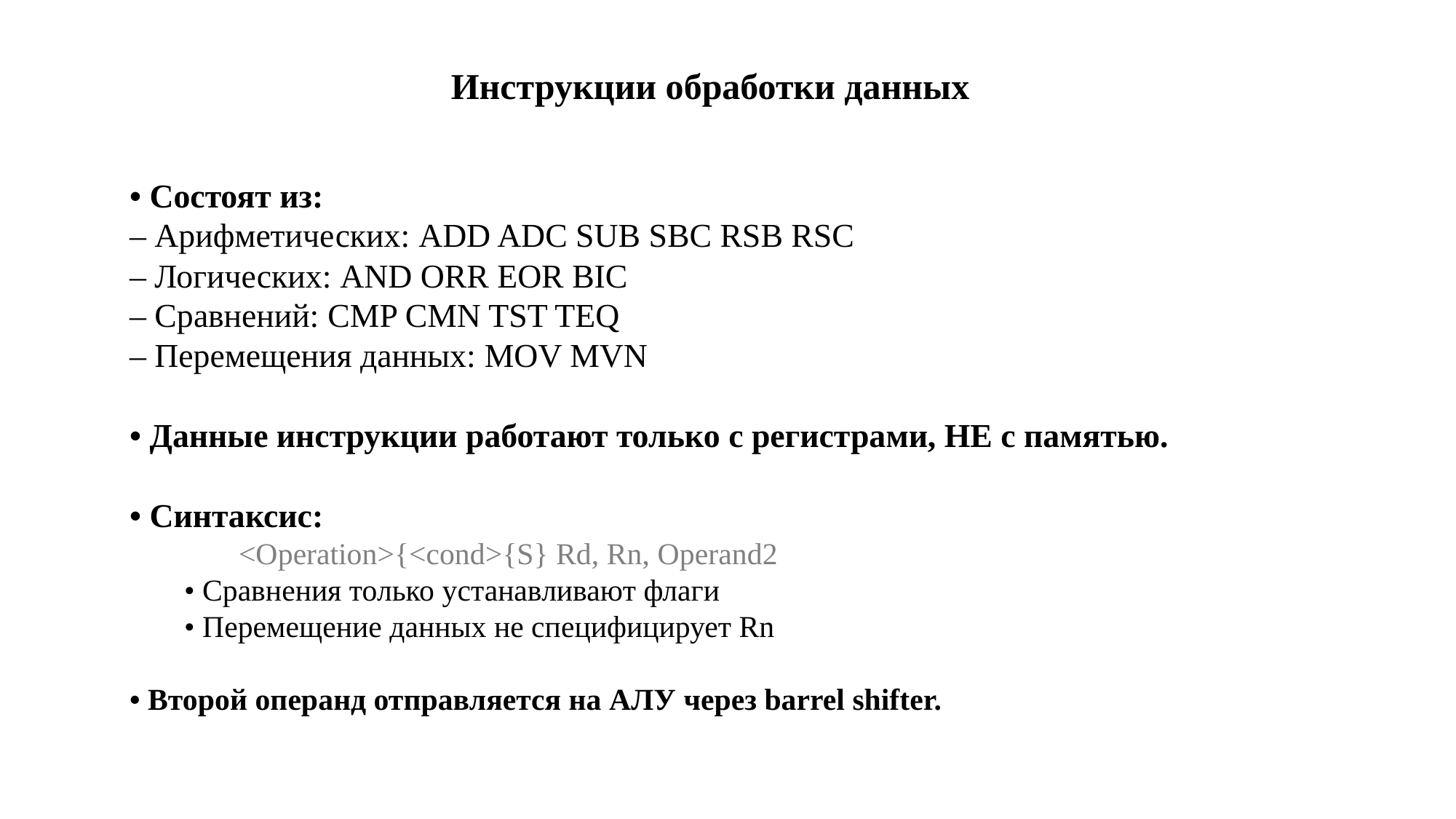

Инструкции обработки данных
• Состоят из:
– Арифметических: ADD ADC SUB SBC RSB RSC
– Логических: AND ORR EOR BIC
– Сравнений: CMP CMN TST TEQ
– Перемещения данных: MOV MVN

• Данные инструкции работают только с регистрами, НЕ с памятью.

• Синтаксис:
	<Operation>{<cond>{S} Rd, Rn, Operand2
• Сравнения только устанавливают флаги
• Перемещение данных не специфицирует Rn

• Второй операнд отправляется на АЛУ через barrel shifter.